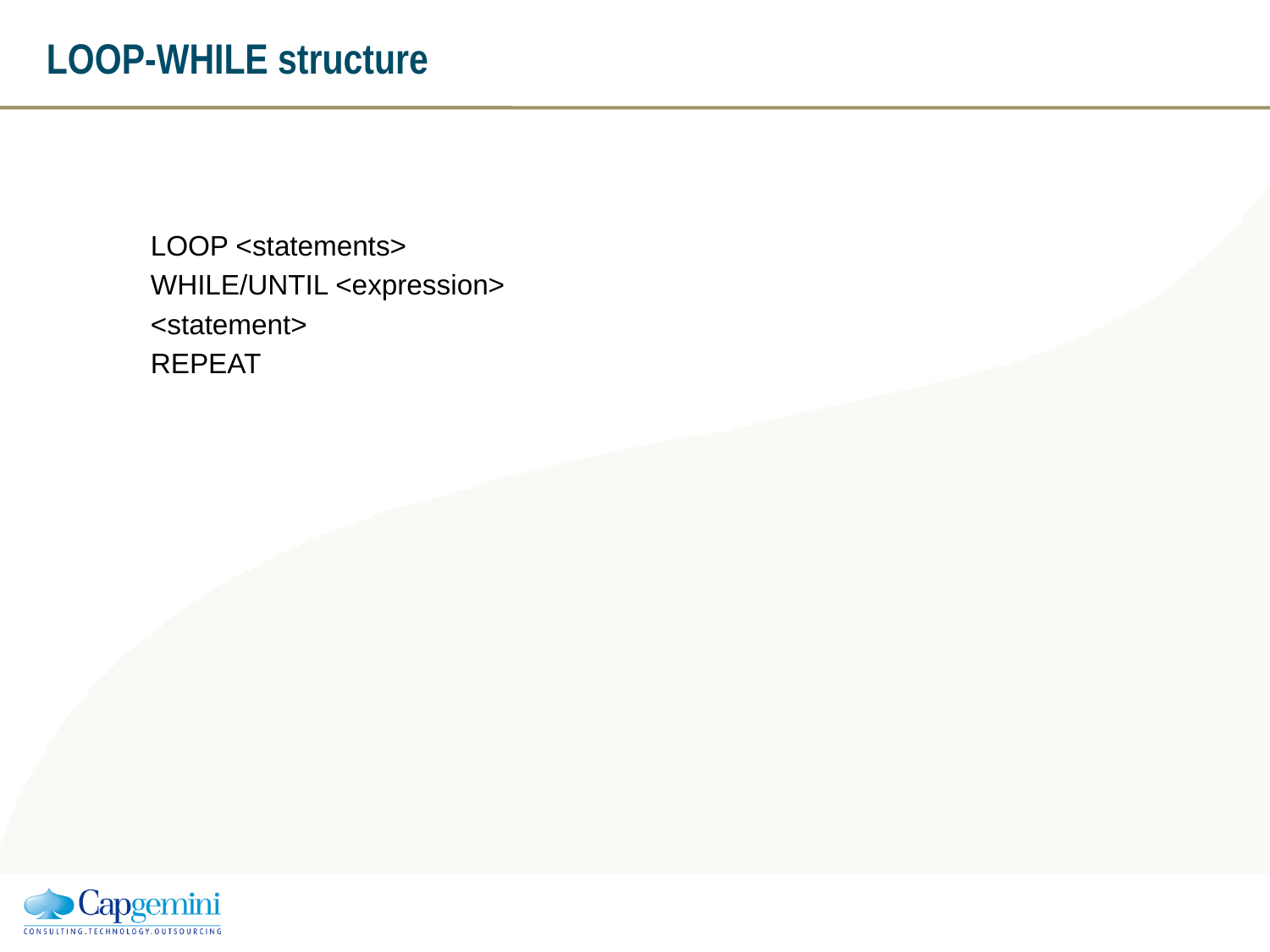

# LOOP-WHILE structure
LOOP <statements>
WHILE/UNTIL <expression>
<statement>
REPEAT